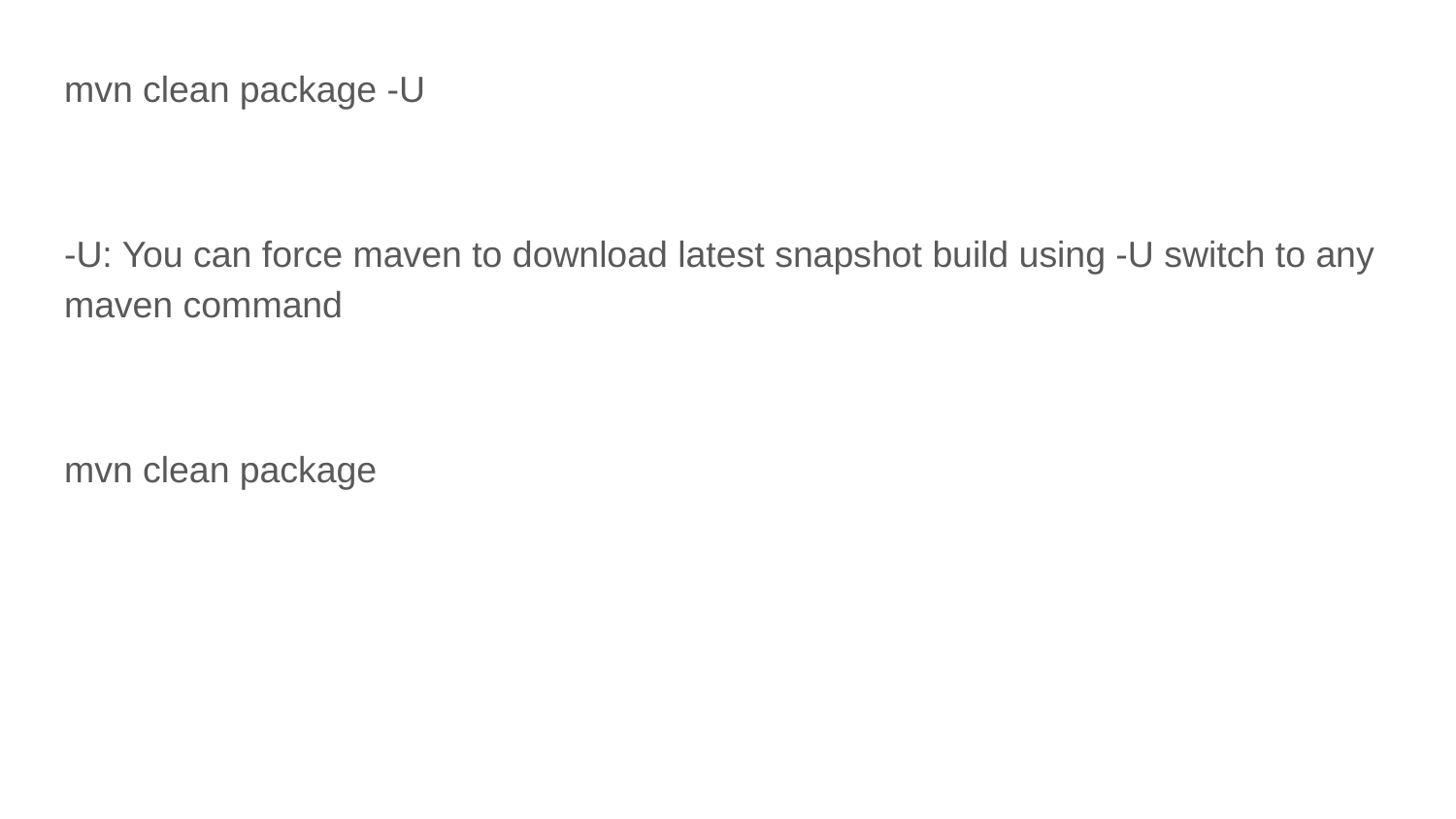

mvn clean package -U

-U: You can force maven to download latest snapshot build using -U switch to any maven command

mvn clean package